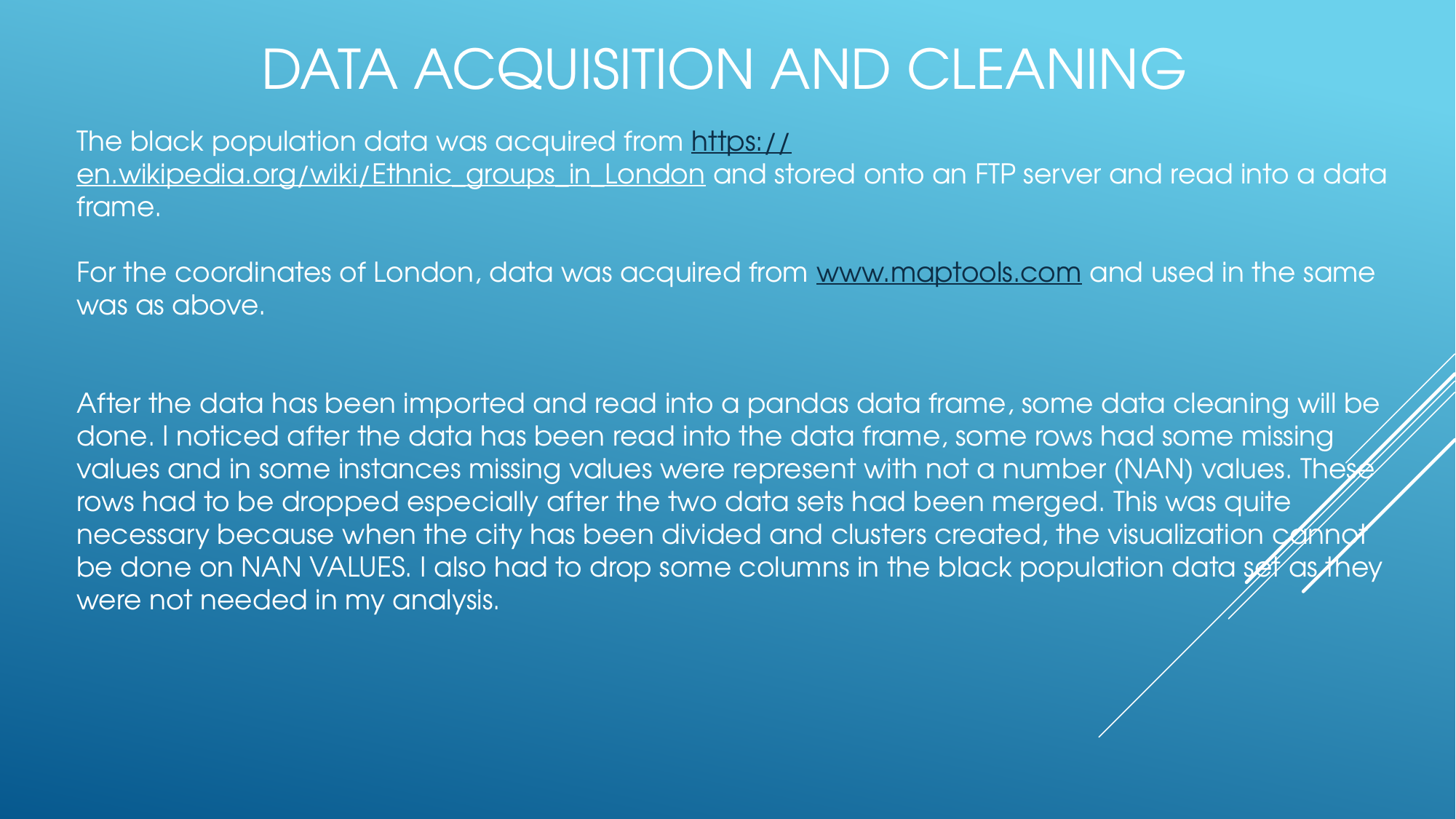

# Data acquisition and cleaning
The black population data was acquired from https://en.wikipedia.org/wiki/Ethnic_groups_in_London and stored onto an FTP server and read into a data frame.

For the coordinates of London, data was acquired from www.maptools.com and used in the same was as above.

After the data has been imported and read into a pandas data frame, some data cleaning will be done. I noticed after the data has been read into the data frame, some rows had some missing values and in some instances missing values were represent with not a number (NAN) values. These rows had to be dropped especially after the two data sets had been merged. This was quite necessary because when the city has been divided and clusters created, the visualization cannot be done on NAN VALUES. I also had to drop some columns in the black population data set as they were not needed in my analysis.